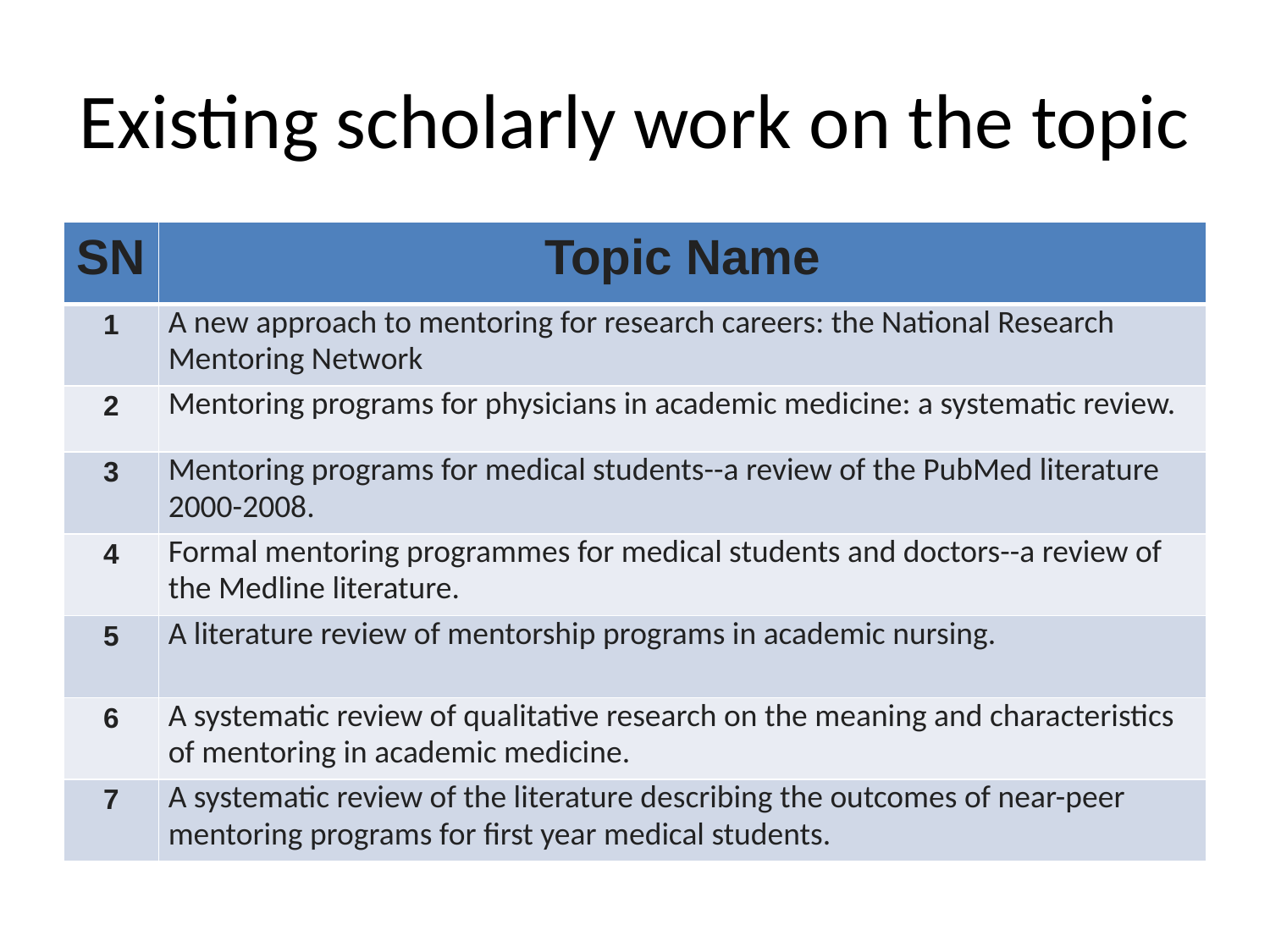

# Existing scholarly work on the topic
| SN | Topic Name |
| --- | --- |
| 1 | A new approach to mentoring for research careers: the National Research Mentoring Network |
| 2 | Mentoring programs for physicians in academic medicine: a systematic review. |
| 3 | Mentoring programs for medical students--a review of the PubMed literature 2000-2008. |
| 4 | Formal mentoring programmes for medical students and doctors--a review of the Medline literature. |
| 5 | A literature review of mentorship programs in academic nursing. |
| 6 | A systematic review of qualitative research on the meaning and characteristics of mentoring in academic medicine. |
| 7 | A systematic review of the literature describing the outcomes of near-peer mentoring programs for first year medical students. |